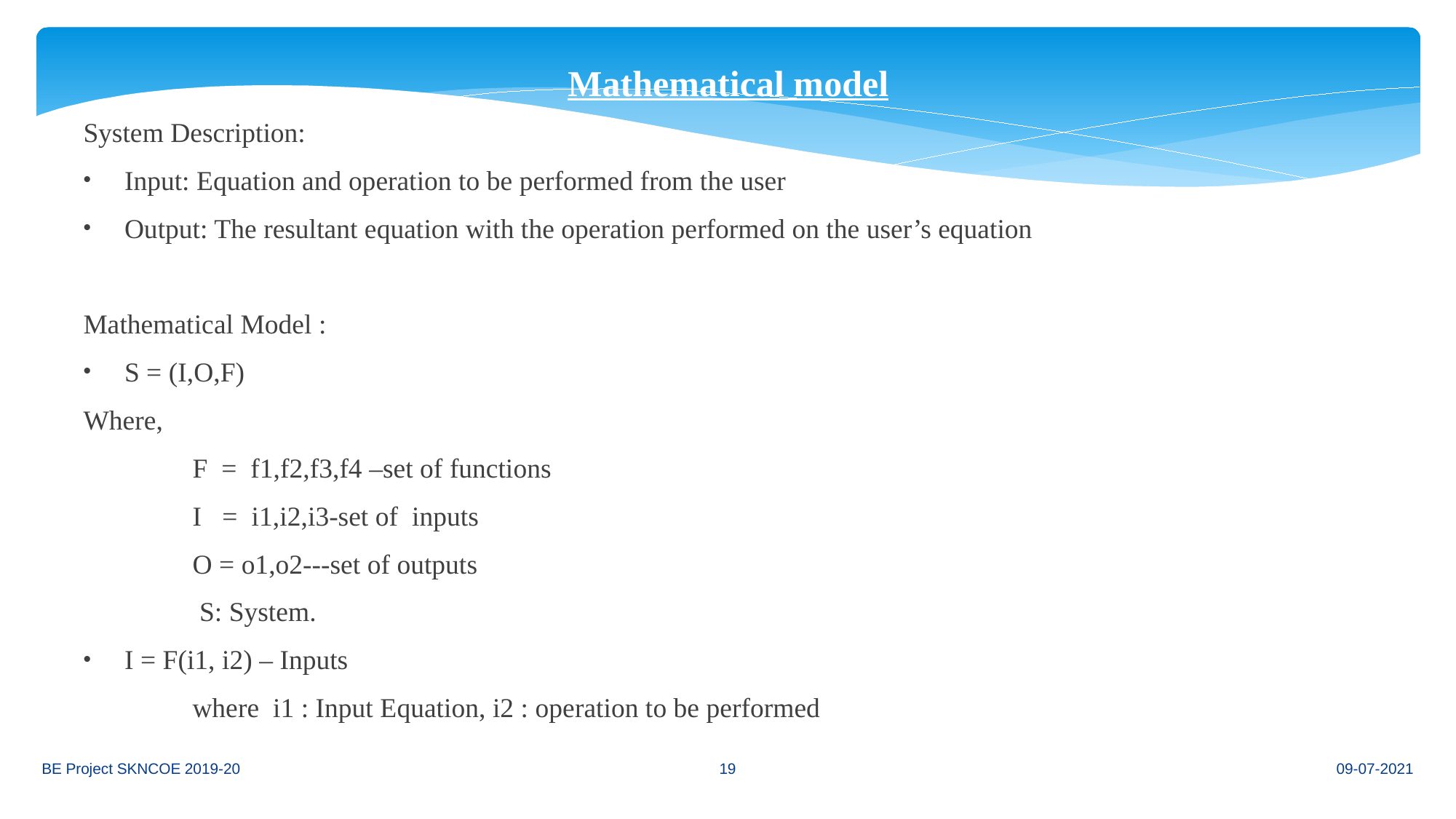

Mathematical model
System Description:
Input: Equation and operation to be performed from the user
Output: The resultant equation with the operation performed on the user’s equation

Mathematical Model :
S = (I,O,F)
Where,
	F  =  f1,f2,f3,f4 –set of functions
	I   =  i1,i2,i3-set of  inputs
	O = o1,o2---set of outputs
	 S: System.
I = F(i1, i2) – Inputs
	where  i1 : Input Equation, i2 : operation to be performed
19
BE Project SKNCOE 2019-20
09-07-2021